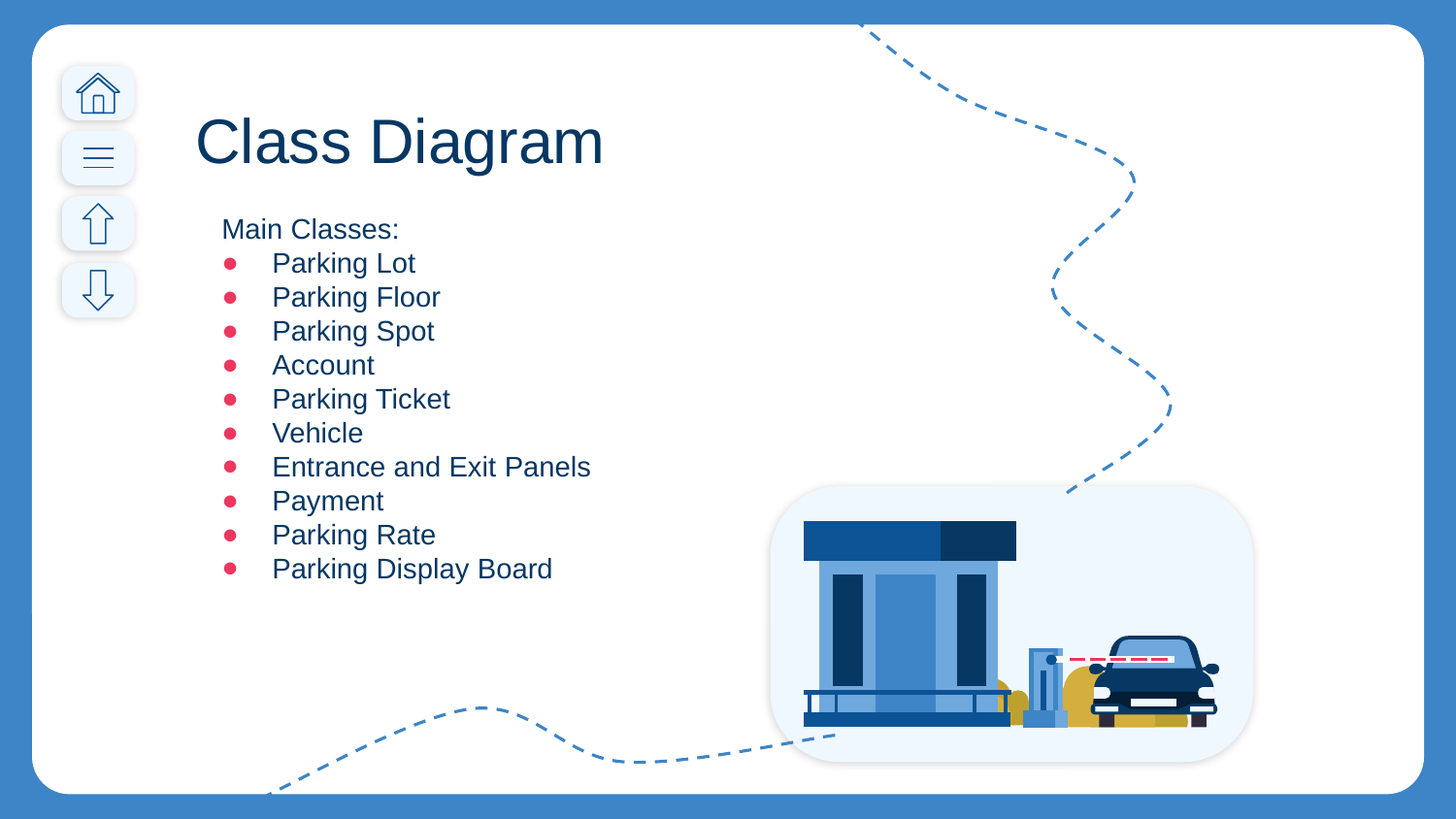

# Class Diagram

Main Classes:
Parking Lot
Parking Floor
Parking Spot
Account
Parking Ticket
Vehicle
Entrance and Exit Panels
Payment
Parking Rate
Parking Display Board